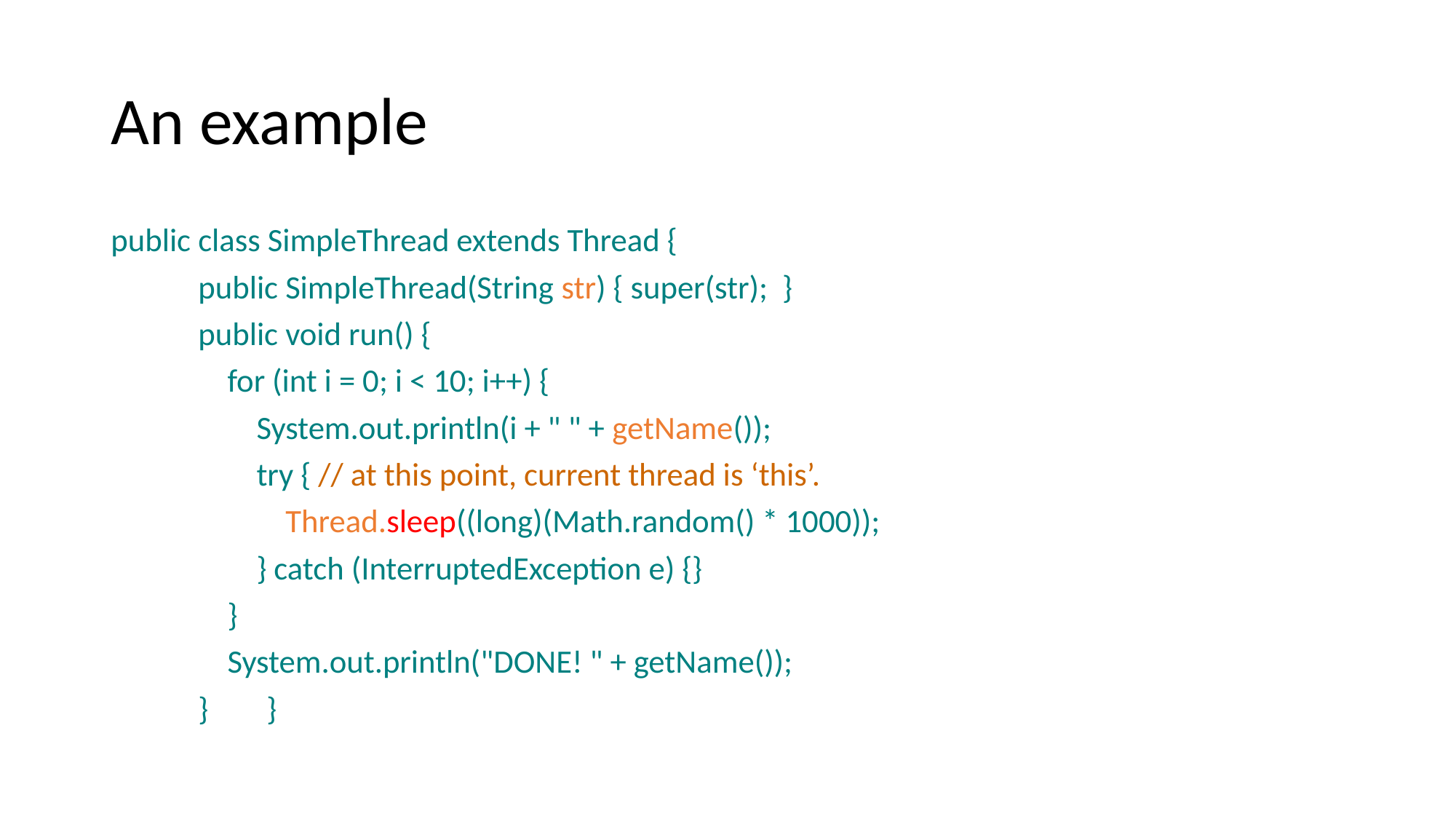

# An example
public class SimpleThread extends Thread {
            public SimpleThread(String str) { super(str);  }
            public void run() {
                for (int i = 0; i < 10; i++) {
                    System.out.println(i + " " + getName());
                    try { // at this point, current thread is ‘this’.
                        Thread.sleep((long)(Math.random() * 1000));
                    } catch (InterruptedException e) {}
                }
                System.out.println("DONE! " + getName());
            }        }